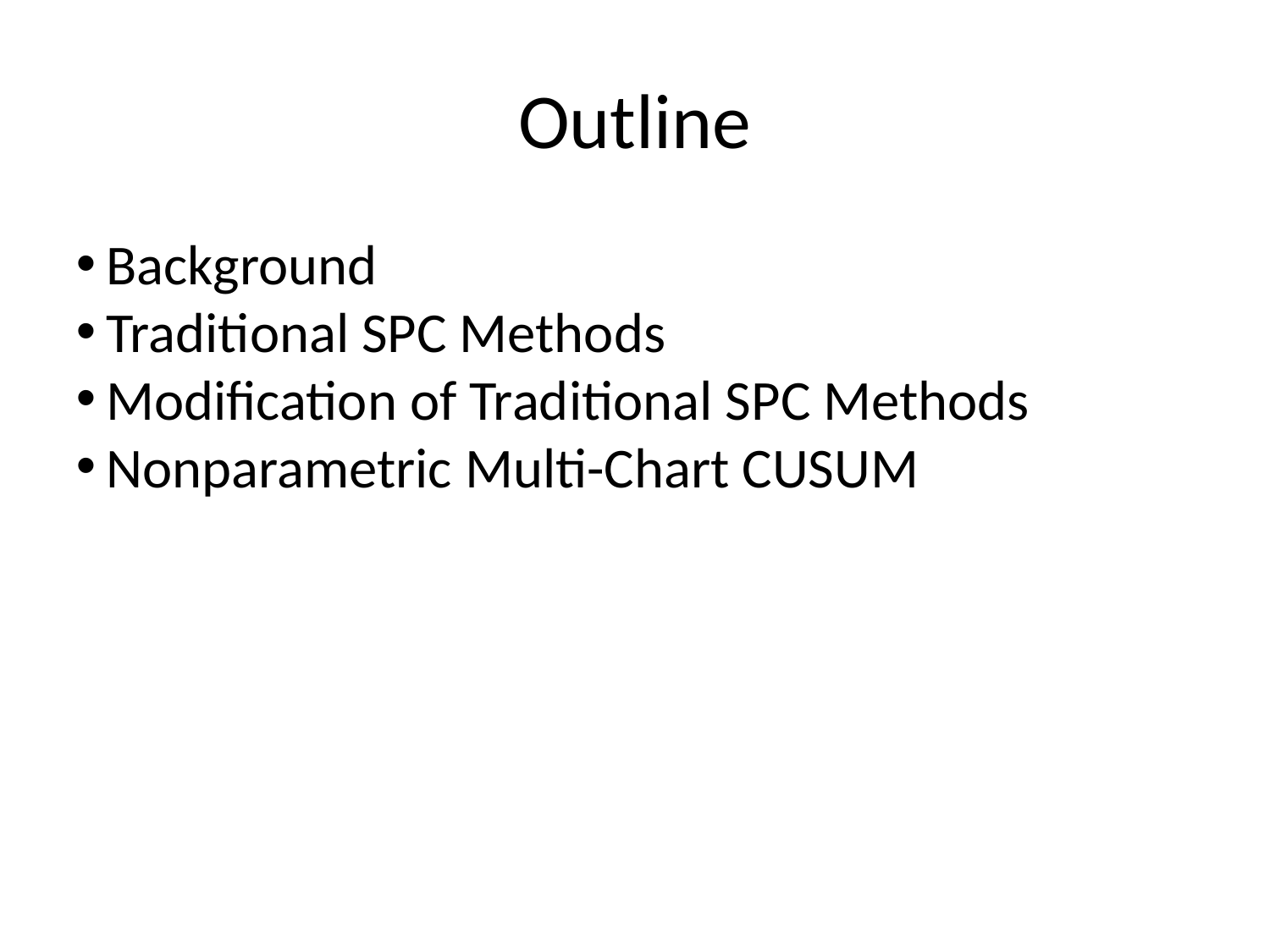

Outline
Background
Traditional SPC Methods
Modification of Traditional SPC Methods
Nonparametric Multi-Chart CUSUM